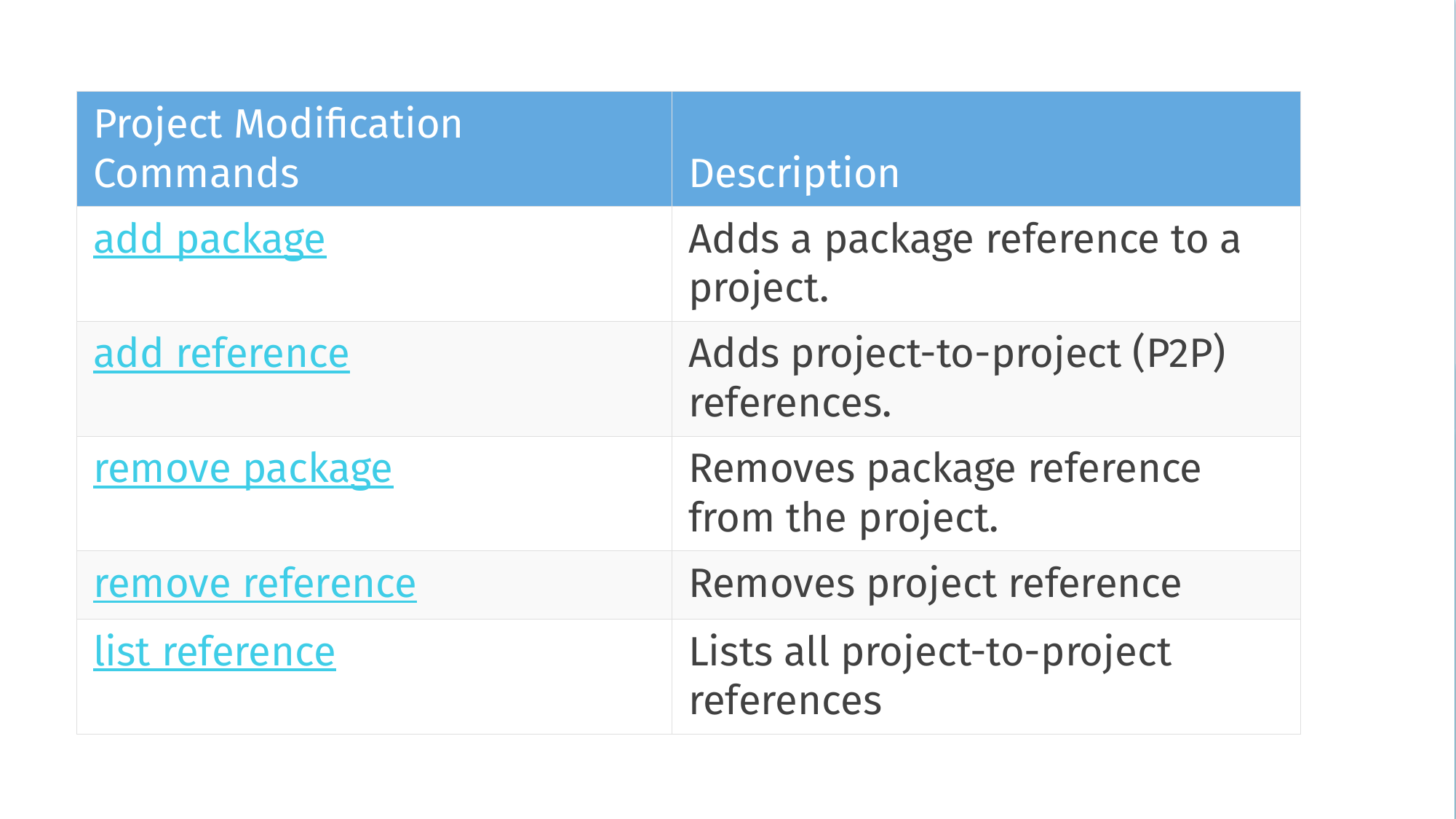

| Project Modification Commands | Description |
| --- | --- |
| add package | Adds a package reference to a project. |
| add reference | Adds project-to-project (P2P) references. |
| remove package | Removes package reference from the project. |
| remove reference | Removes project reference |
| list reference | Lists all project-to-project references |